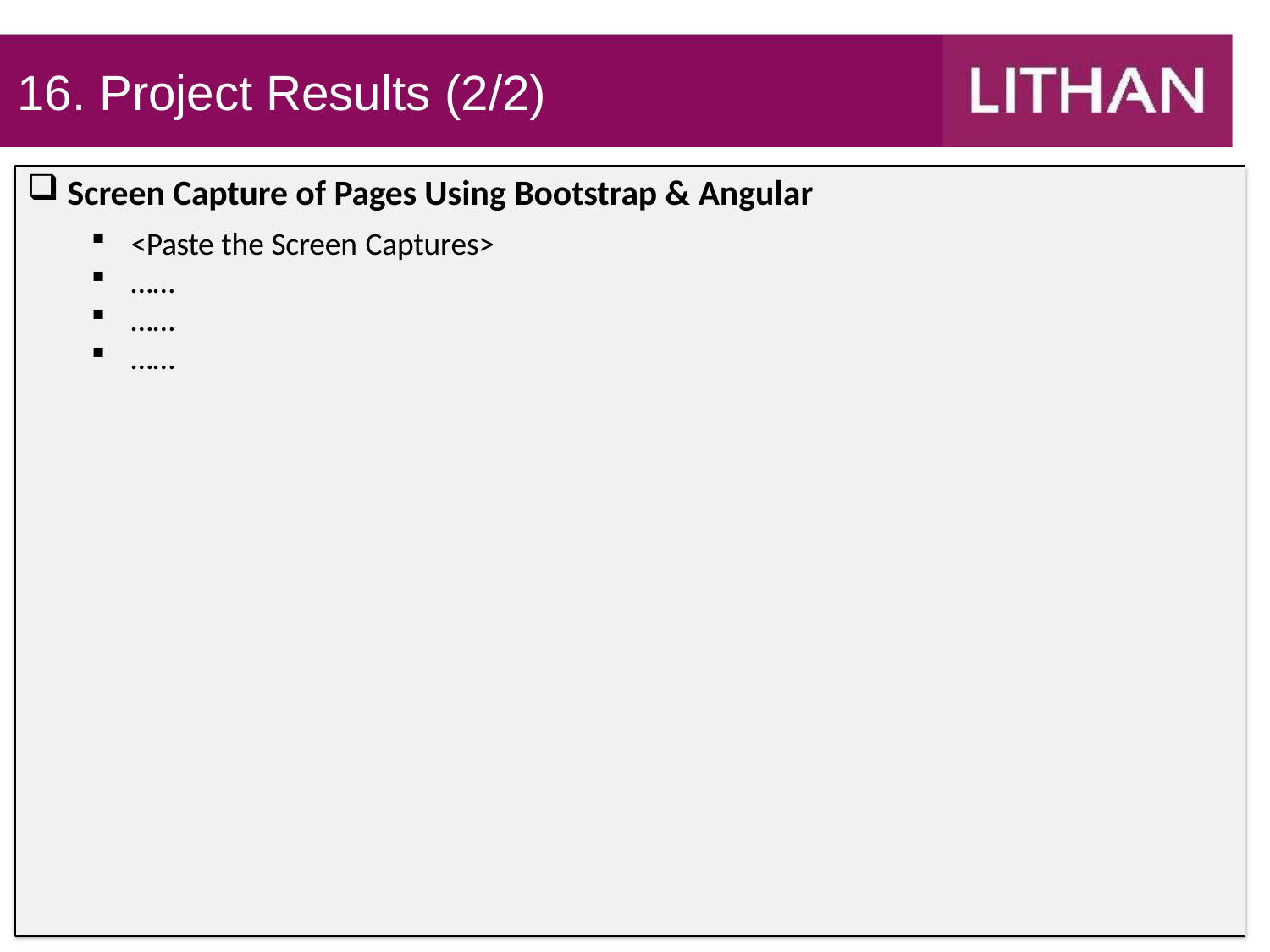

# 16. Project Results (2/2)
Screen Capture of Pages Using Bootstrap & Angular
<Paste the Screen Captures>
……
……
……